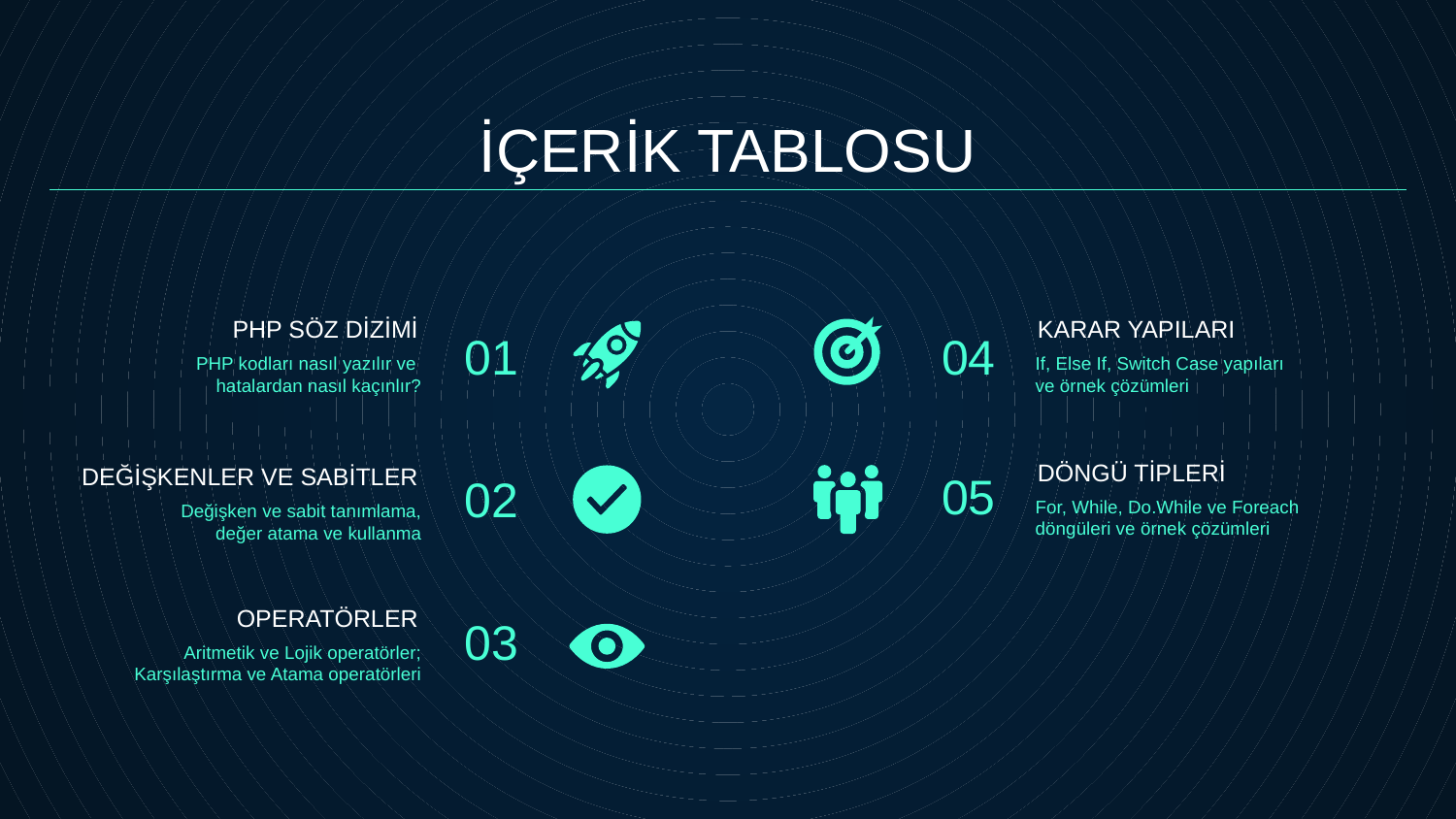

# İÇERİK TABLOSU
01
04

PHP SÖZ DİZİMİ
KARAR YAPILARI
PHP kodları nasıl yazılır ve  hatalardan nasıl kaçınlır?
If, Else If, Switch Case yapıları ve örnek çözümleri
05
02

DÖNGÜ TİPLERİ
DEĞİŞKENLER VE SABİTLER
For, While, Do.While ve Foreach döngüleri ve örnek çözümleri
Değişken ve sabit tanımlama, değer atama ve kullanma
03
OPERATÖRLER

Aritmetik ve Lojik operatörler; Karşılaştırma ve Atama operatörleri